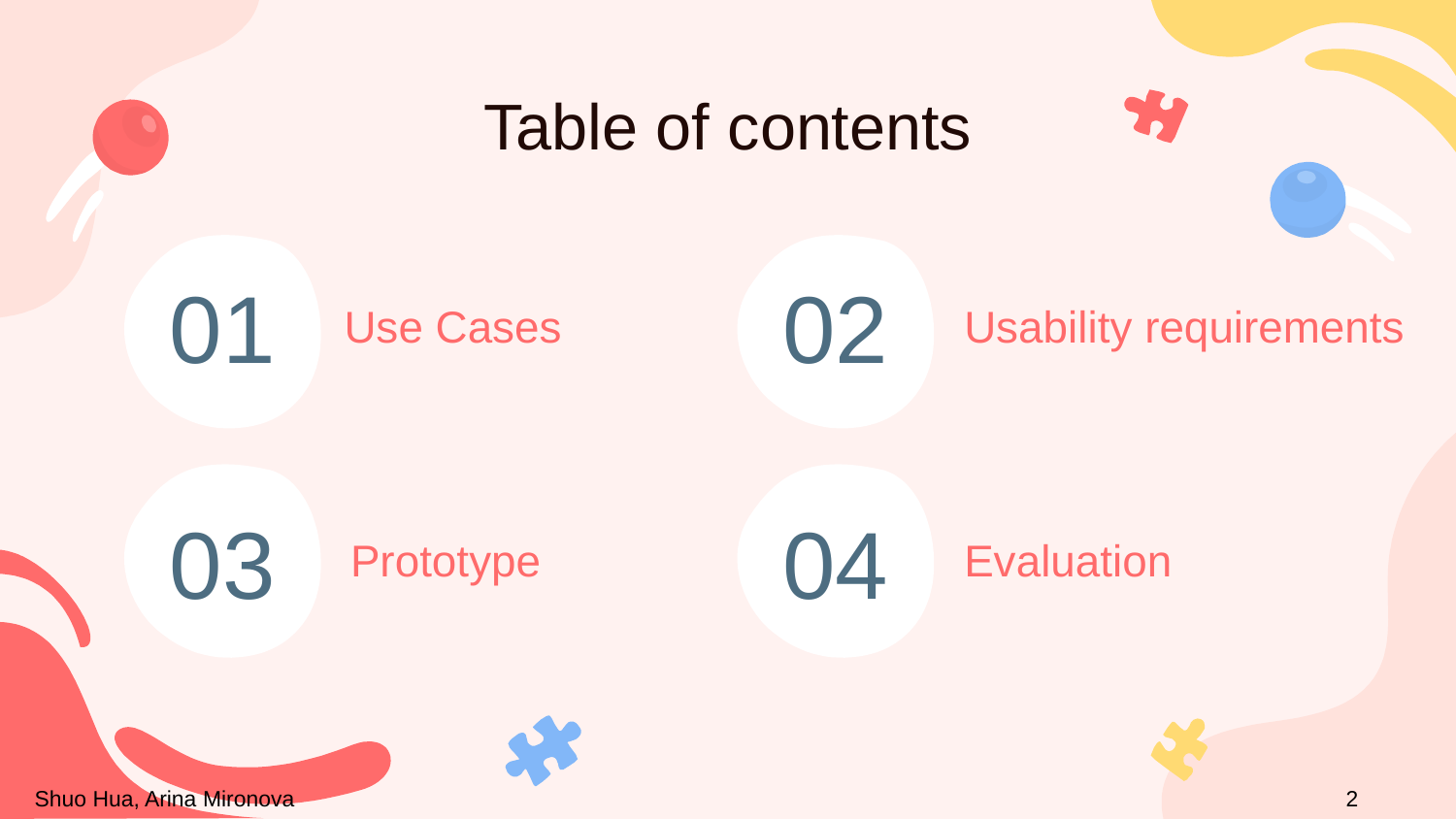

Table of contents

01
02
# Use Cases
Usability requirements

Prototype
Evaluation
03
04
Shuo Hua, Arina Mironova
2